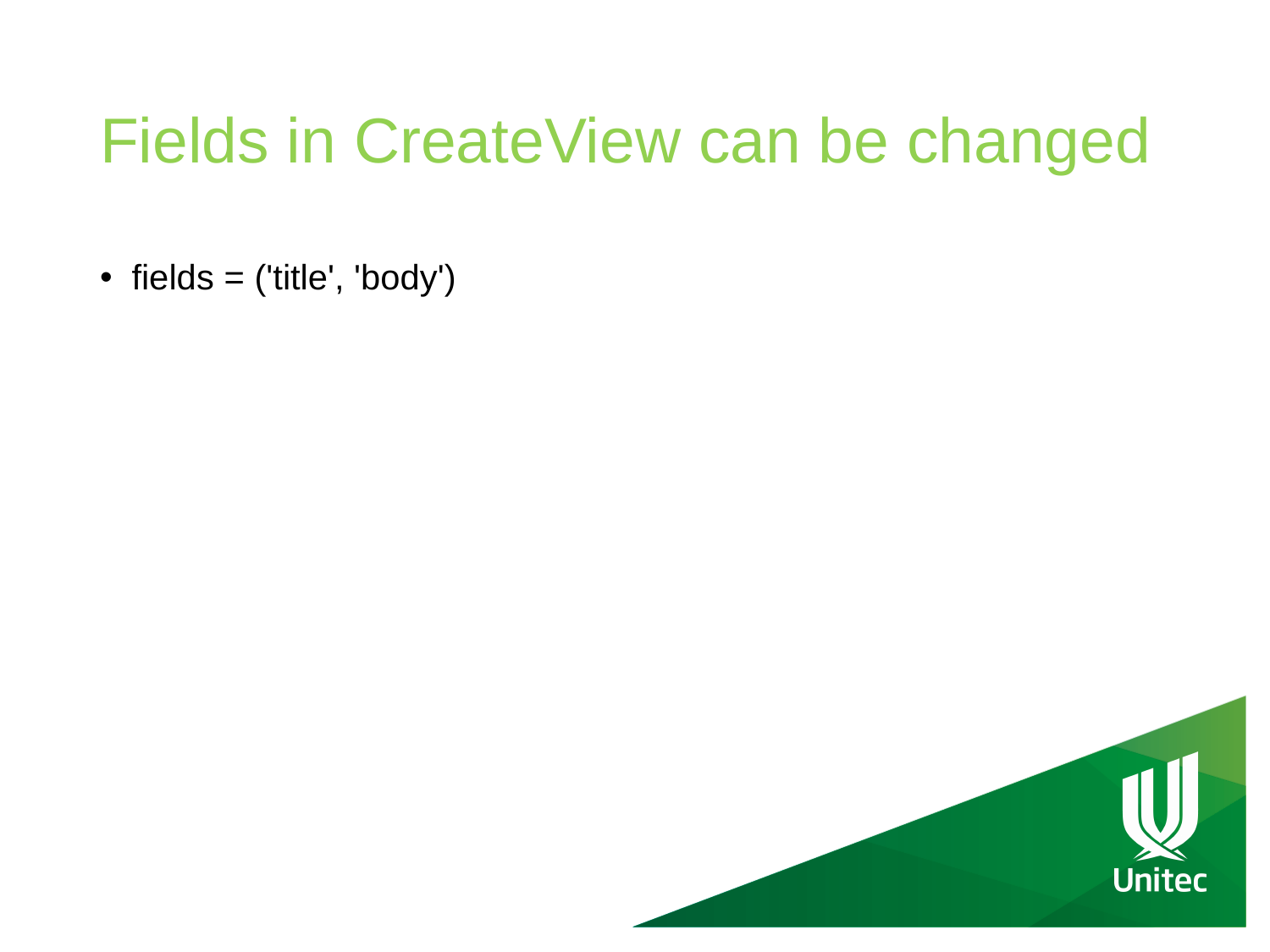

# Fields in CreateView can be changed
fields = ('title', 'body')